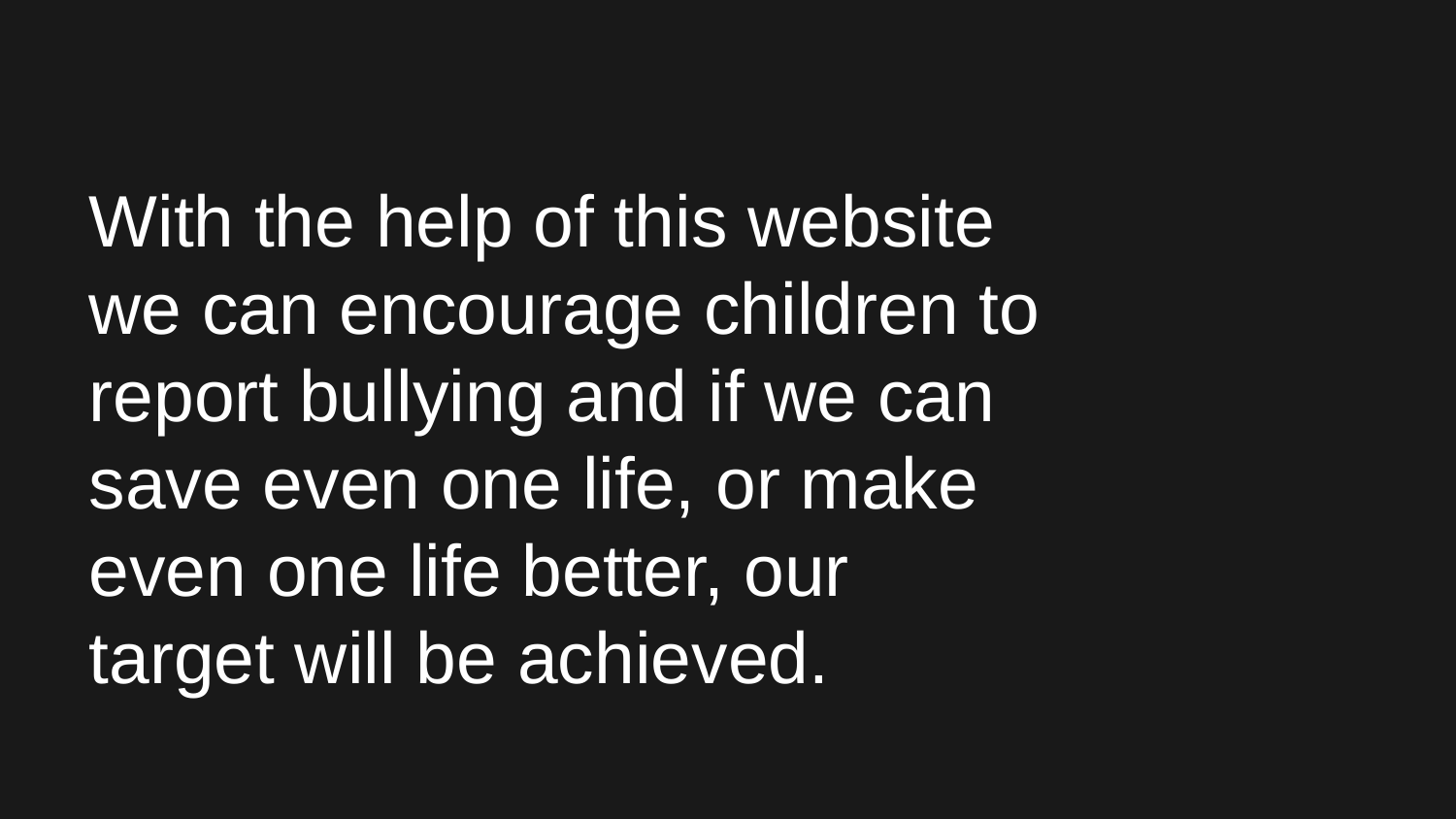

# With the help of this website we can encourage children to report bullying and if we can save even one life, or make even one life better, our target will be achieved.